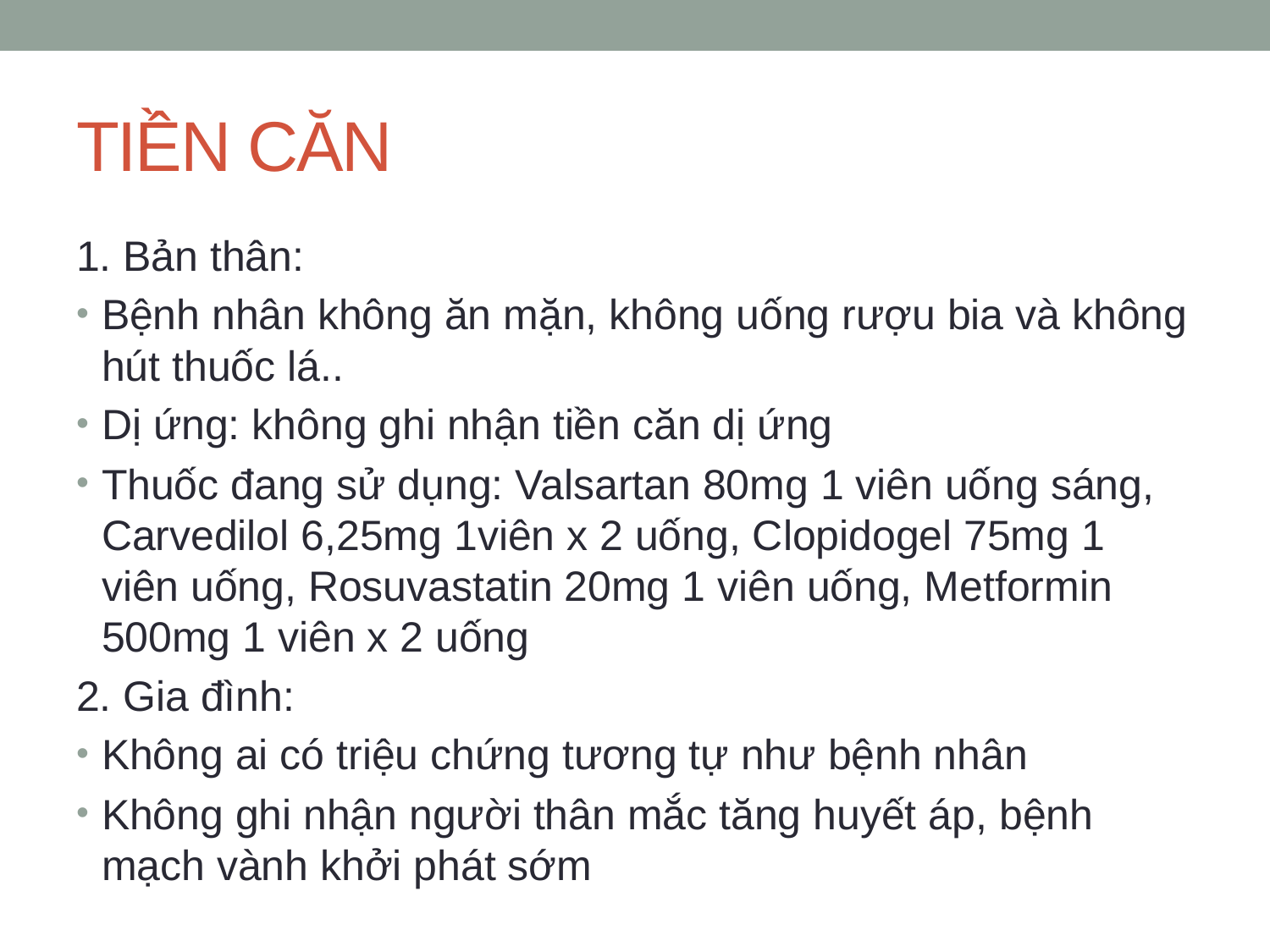

# TIỀN CĂN
1. Bản thân:
Bệnh nhân không ăn mặn, không uống rượu bia và không hút thuốc lá..
Dị ứng: không ghi nhận tiền căn dị ứng
Thuốc đang sử dụng: Valsartan 80mg 1 viên uống sáng, Carvedilol 6,25mg 1viên x 2 uống, Clopidogel 75mg 1 viên uống, Rosuvastatin 20mg 1 viên uống, Metformin 500mg 1 viên x 2 uống
2. Gia đình:
Không ai có triệu chứng tương tự như bệnh nhân
Không ghi nhận người thân mắc tăng huyết áp, bệnh mạch vành khởi phát sớm